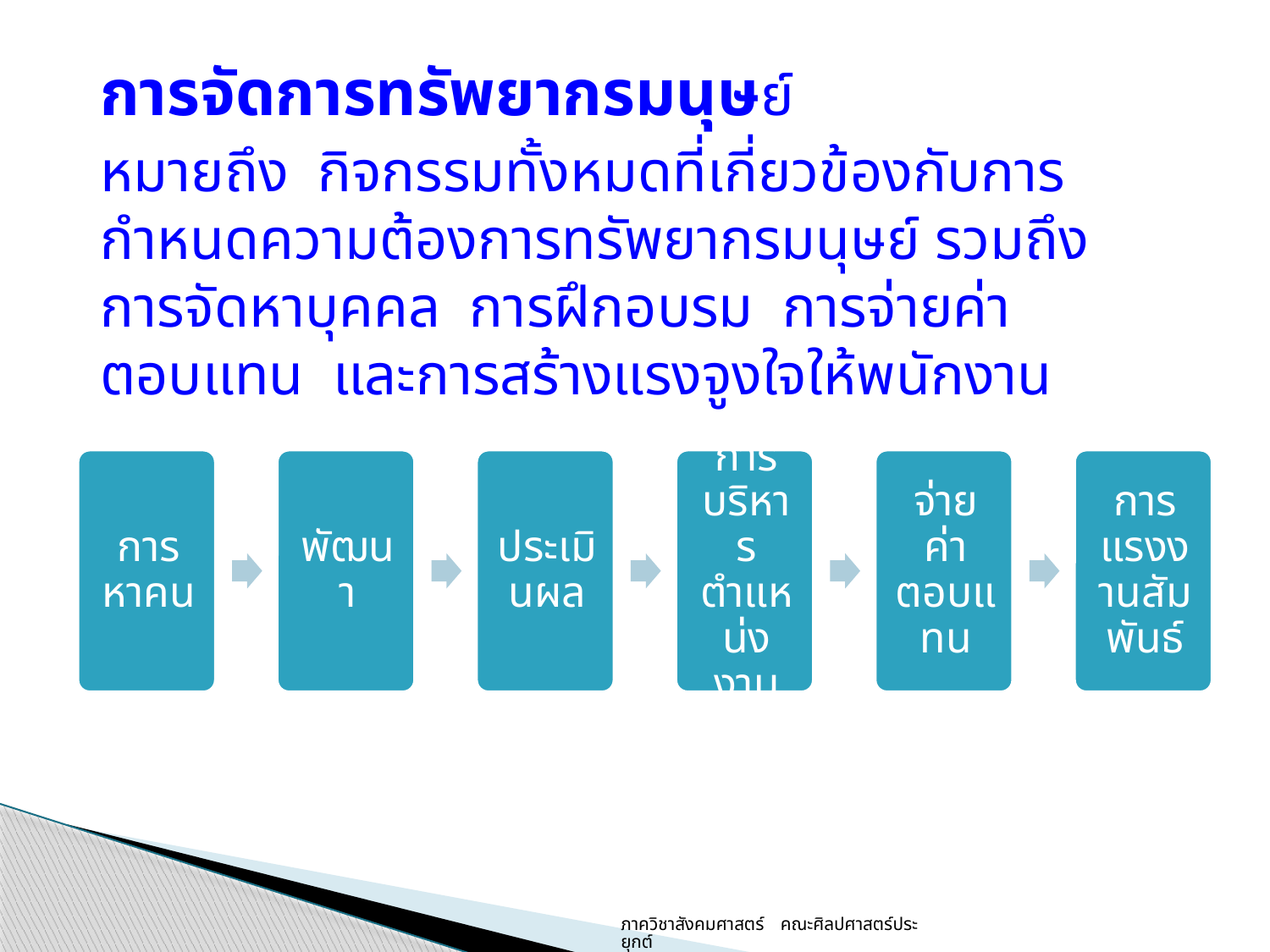

การจัดการทรัพยากรมนุษย์
	หมายถึง  กิจกรรมทั้งหมดที่เกี่ยวข้องกับการกำหนดความต้องการทรัพยากรมนุษย์ รวมถึงการจัดหาบุคคล  การฝึกอบรม  การจ่ายค่าตอบแทน  และการสร้างแรงจูงใจให้พนักงาน

การหาคน

พัฒนา

ประเมินผล

การบริหารตำแหน่งงาน

จ่ายค่าตอบแทน

การแรงงานสัมพันธ์
ภาควิชาสังคมศาสตร์   คณะศิลปศาสตร์ประยุกต์